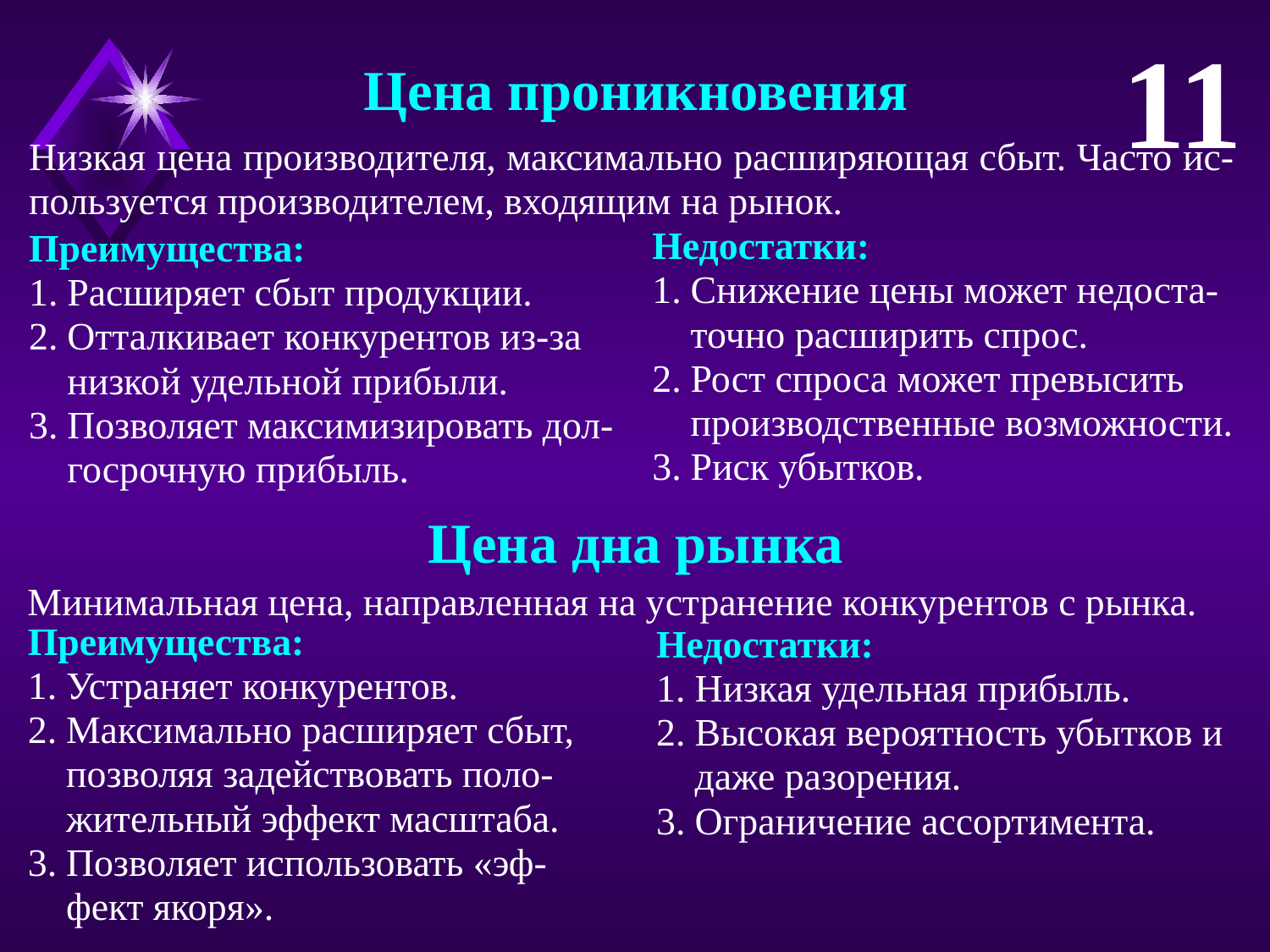

11
Цена проникновения
Низкая цена производителя, максимально расширяющая сбыт. Часто ис-пользуется производителем, входящим на рынок.
Недостатки:
Снижение цены может недоста-точно расширить спрос.
Рост спроса может превысить производственные возможности.
Риск убытков.
Преимущества:
Расширяет сбыт продукции.
Отталкивает конкурентов из-за низкой удельной прибыли.
Позволяет максимизировать дол-госрочную прибыль.
Цена дна рынка
Минимальная цена, направленная на устранение конкурентов с рынка.
Преимущества:
Устраняет конкурентов.
Максимально расширяет сбыт, позволяя задействовать поло-жительный эффект масштаба.
Позволяет использовать «эф-фект якоря».
Недостатки:
Низкая удельная прибыль.
Высокая вероятность убытков и даже разорения.
Ограничение ассортимента.